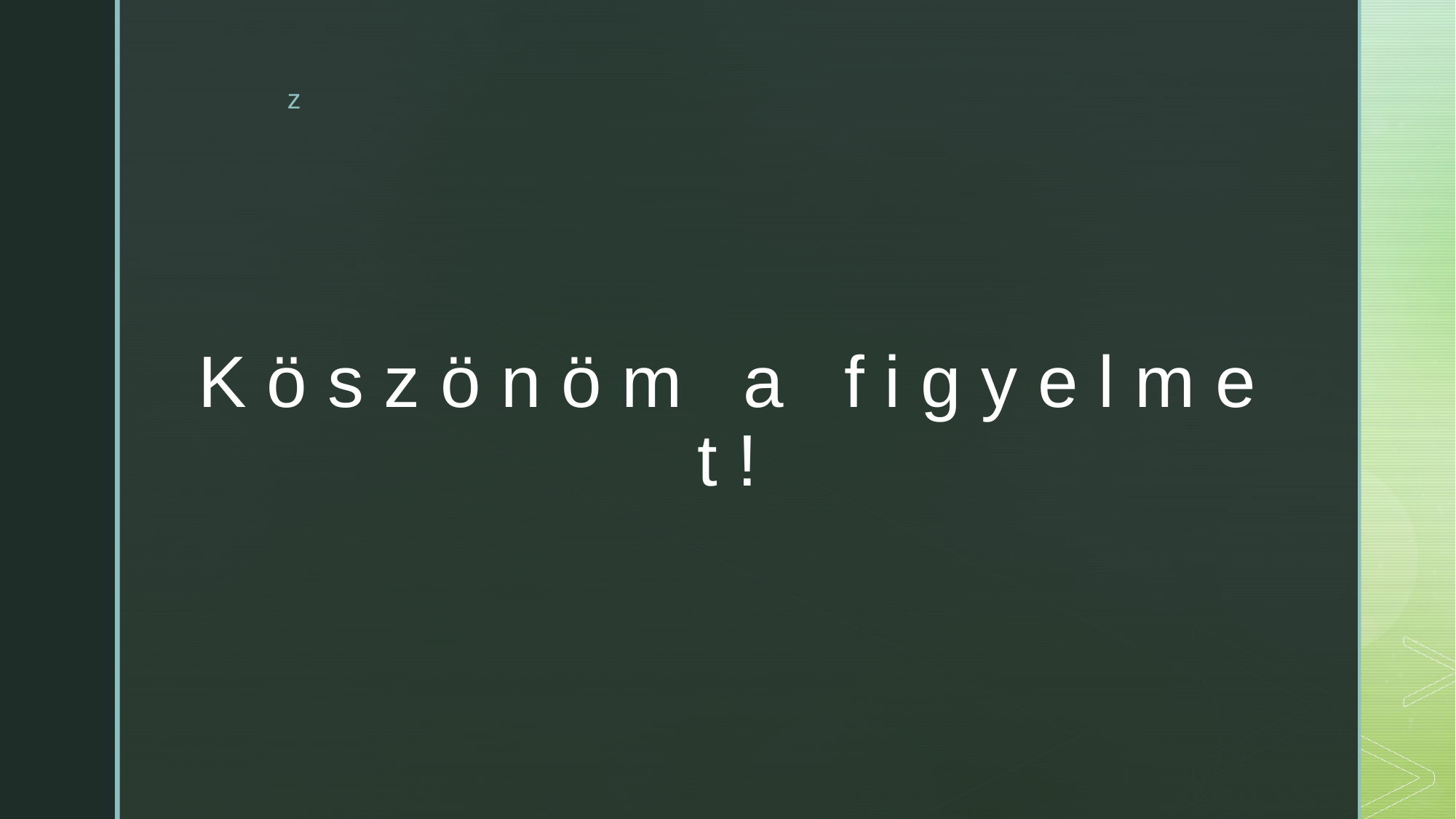

# K ö s z ö n ö m   a   f i g y e l m e t !